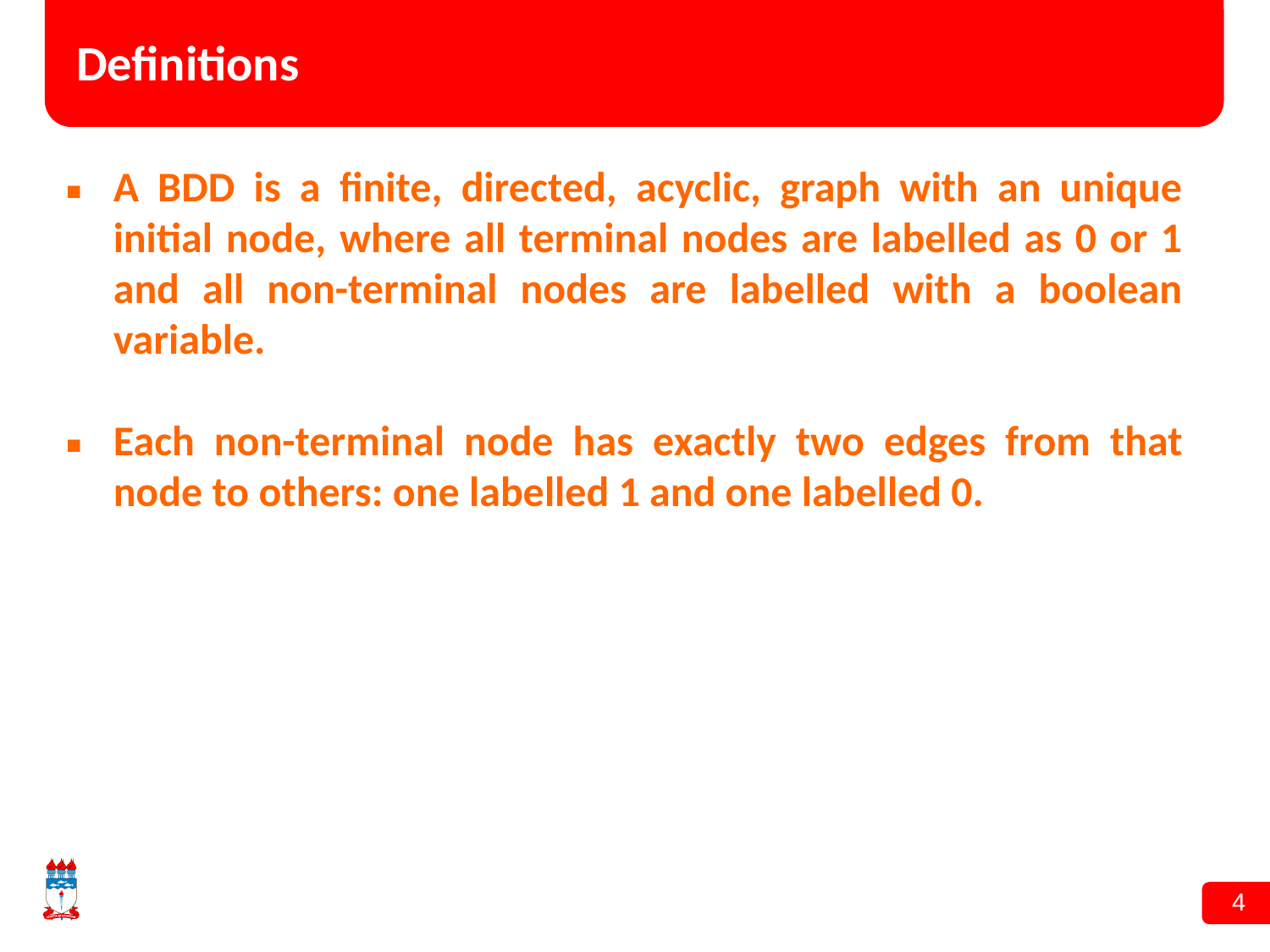

# Definitions
A BDD is a finite, directed, acyclic, graph with an unique initial node, where all terminal nodes are labelled as 0 or 1 and all non-terminal nodes are labelled with a boolean variable.

Each non-terminal node has exactly two edges from that node to others: one labelled 1 and one labelled 0.